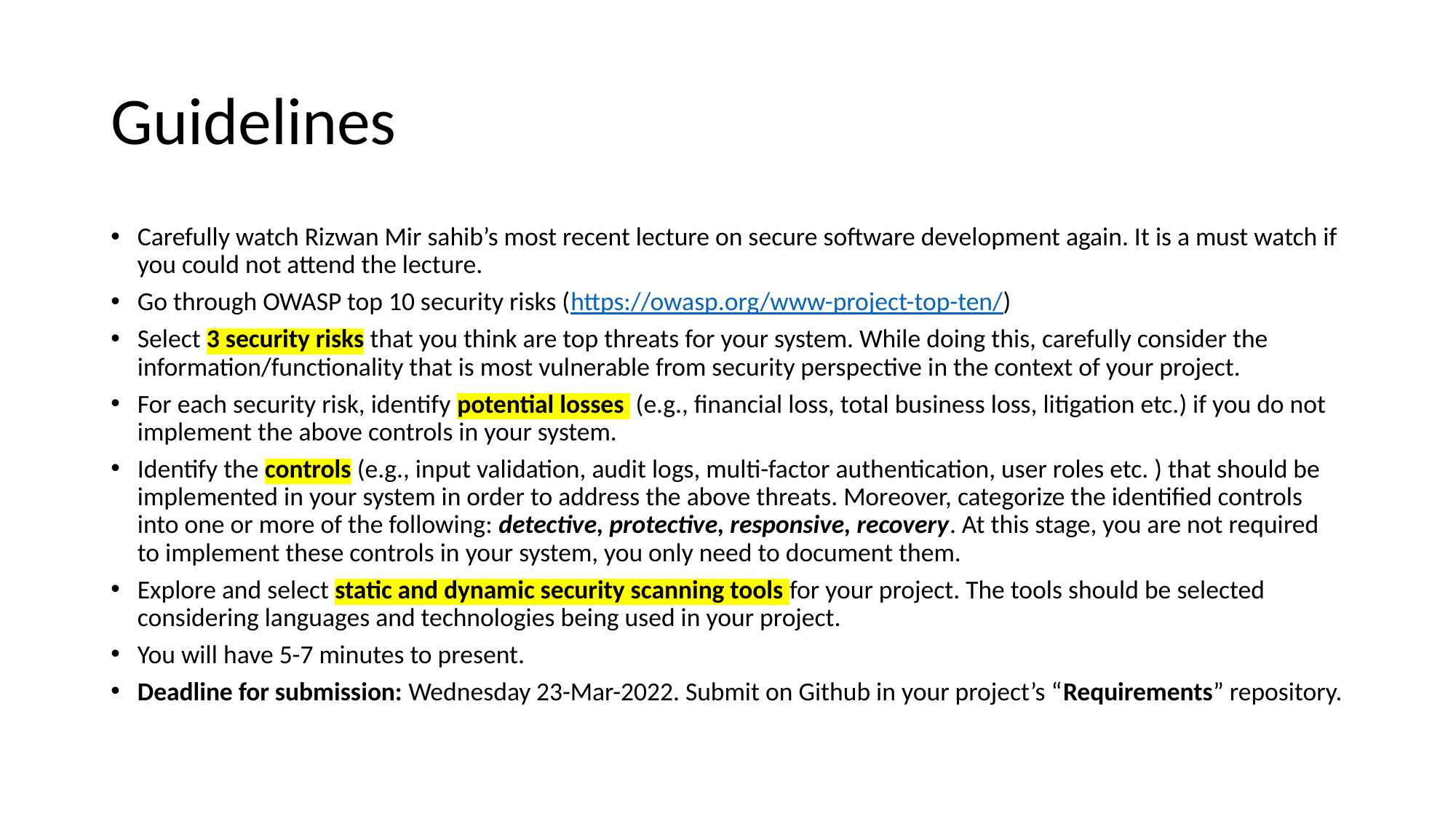

# Guidelines
Carefully watch Rizwan Mir sahib’s most recent lecture on secure software development again. It is a must watch if you could not attend the lecture.
Go through OWASP top 10 security risks (https://owasp.org/www-project-top-ten/)
Select 3 security risks that you think are top threats for your system. While doing this, carefully consider the information/functionality that is most vulnerable from security perspective in the context of your project.
For each security risk, identify potential losses  (e.g., financial loss, total business loss, litigation etc.) if you do not implement the above controls in your system.
Identify the controls (e.g., input validation, audit logs, multi-factor authentication, user roles etc. ) that should be implemented in your system in order to address the above threats. Moreover, categorize the identified controls into one or more of the following: detective, protective, responsive, recovery. At this stage, you are not required to implement these controls in your system, you only need to document them.
Explore and select static and dynamic security scanning tools for your project. The tools should be selected considering languages and technologies being used in your project.
You will have 5-7 minutes to present.
Deadline for submission: Wednesday 23-Mar-2022. Submit on Github in your project’s “Requirements” repository.